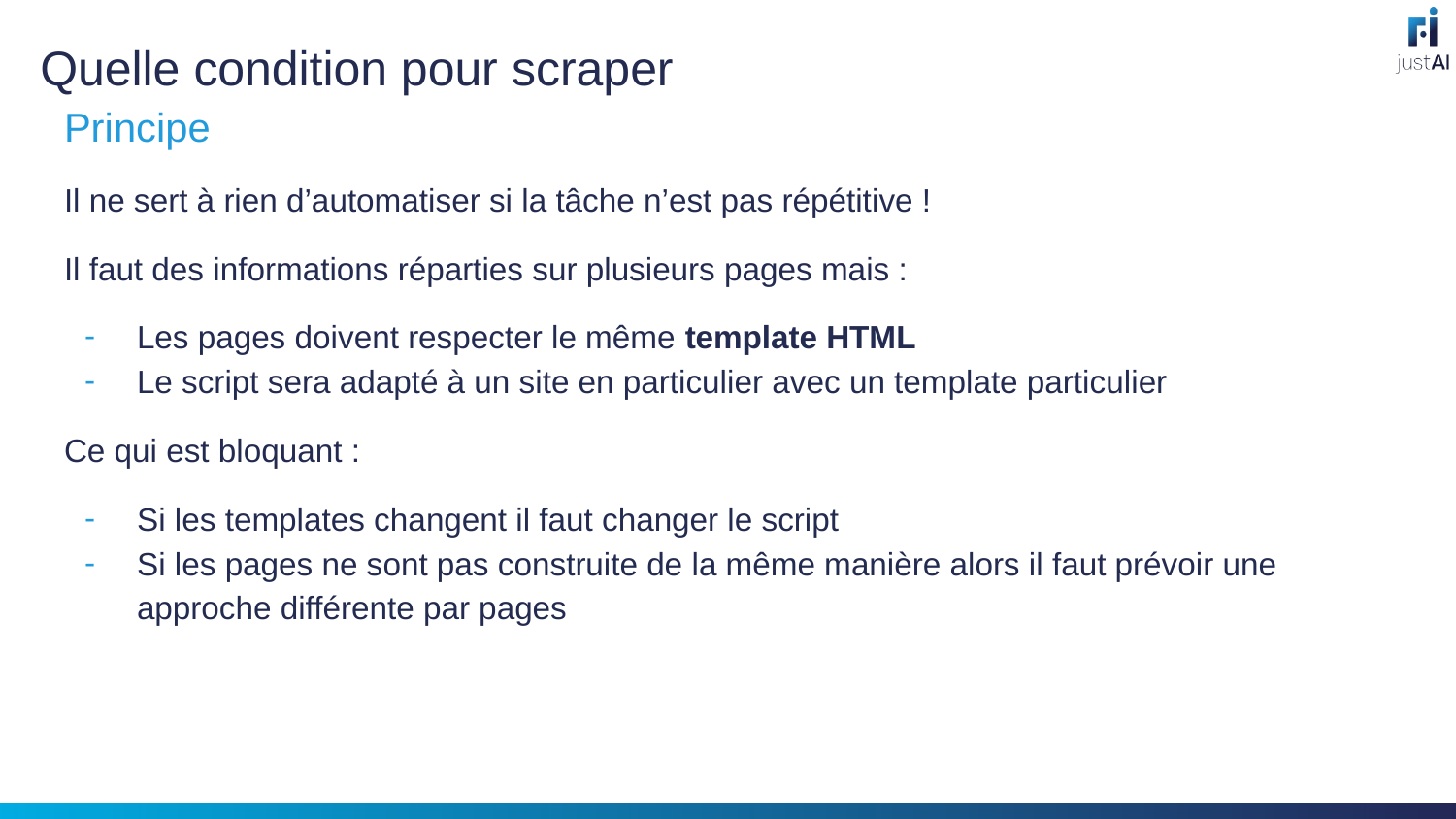

# Quelle condition pour scraper
Principe
Il ne sert à rien d’automatiser si la tâche n’est pas répétitive !
Il faut des informations réparties sur plusieurs pages mais :
Les pages doivent respecter le même template HTML
Le script sera adapté à un site en particulier avec un template particulier
Ce qui est bloquant :
Si les templates changent il faut changer le script
Si les pages ne sont pas construite de la même manière alors il faut prévoir une approche différente par pages